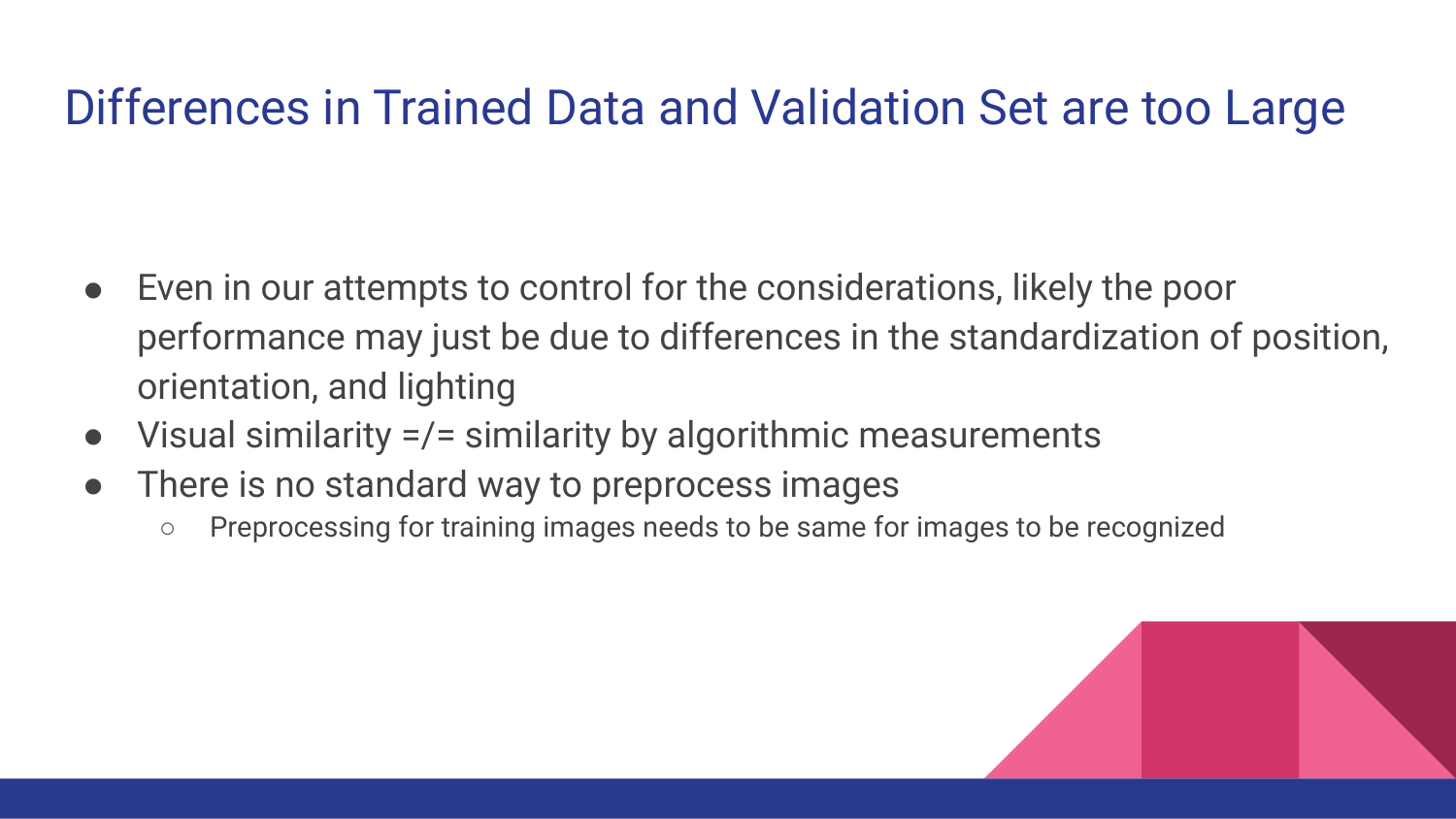

# Differences in Trained Data and Validation Set are too Large
Even in our attempts to control for the considerations, likely the poor performance may just be due to differences in the standardization of position, orientation, and lighting
Visual similarity =/= similarity by algorithmic measurements
There is no standard way to preprocess images
Preprocessing for training images needs to be same for images to be recognized